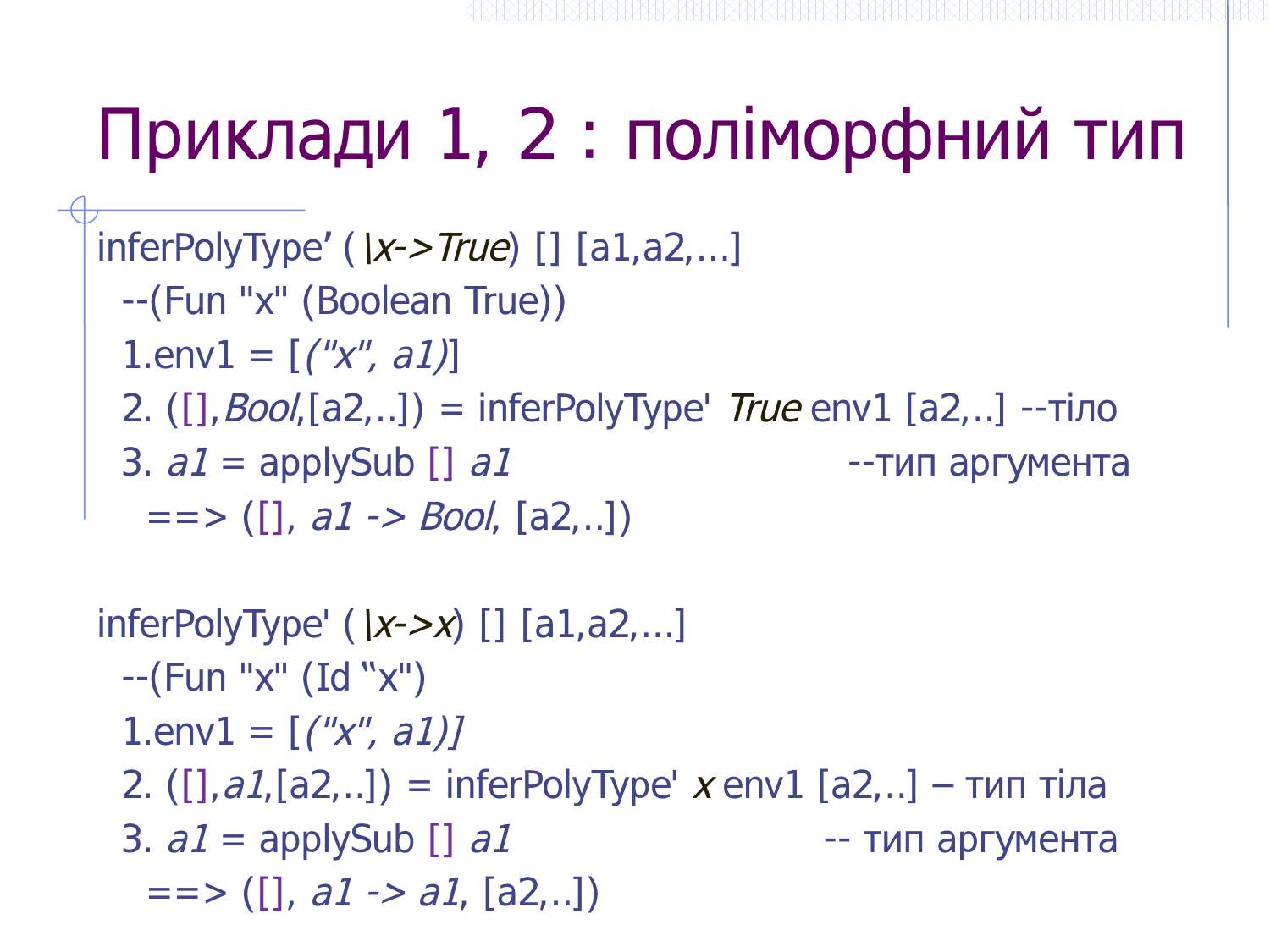

# Приклади 1, 2 : поліморфний тип
inferPolyType’ (\x->True) [] [a1,a2,...]
  --(Fun "x" (Boolean True))
  1.env1 = [("x", a1)]
  2. ([],Bool,[a2,..]) = inferPolyType' True env1 [a2,..] --тіло
  3. a1 = applySub [] a1                            --тип аргумента
    ==> ([], a1 -> Bool, [a2,..])

inferPolyType' (\x->x) [] [a1,a2,...]
  --(Fun "x" (Id “x")
  1.env1 = [("x", a1)]
  2. ([],a1,[a2,..]) = inferPolyType' x env1 [a2,..] – тип тіла
  3. a1 = applySub [] a1                          -- тип аргумента
    ==> ([], a1 -> a1, [a2,..])